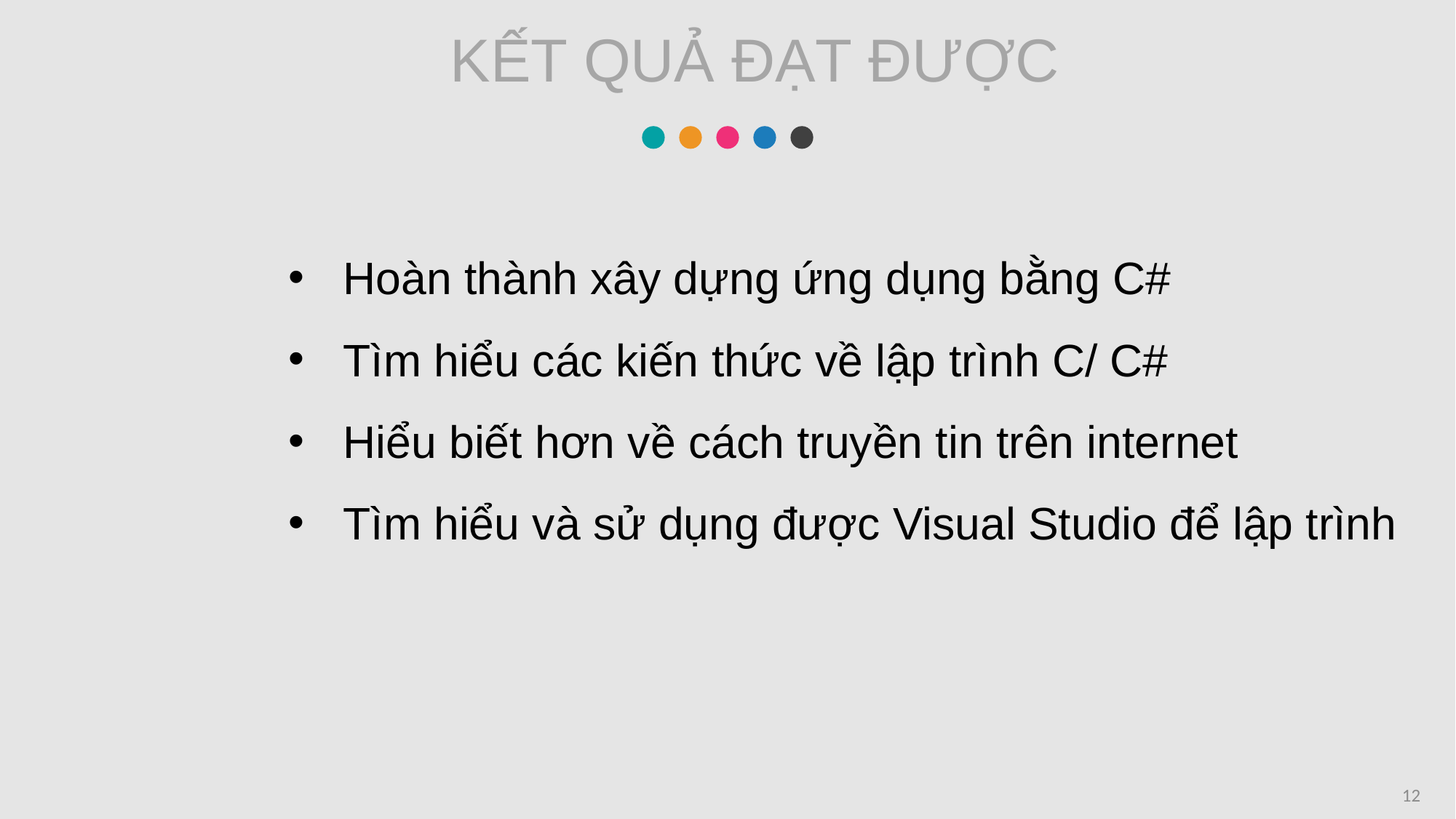

KẾT QUẢ ĐẠT ĐƯỢC

Hoàn thành xây dựng ứng dụng bằng C#
Tìm hiểu các kiến thức về lập trình C/ C#
Hiểu biết hơn về cách truyền tin trên internet
Tìm hiểu và sử dụng được Visual Studio để lập trình
12